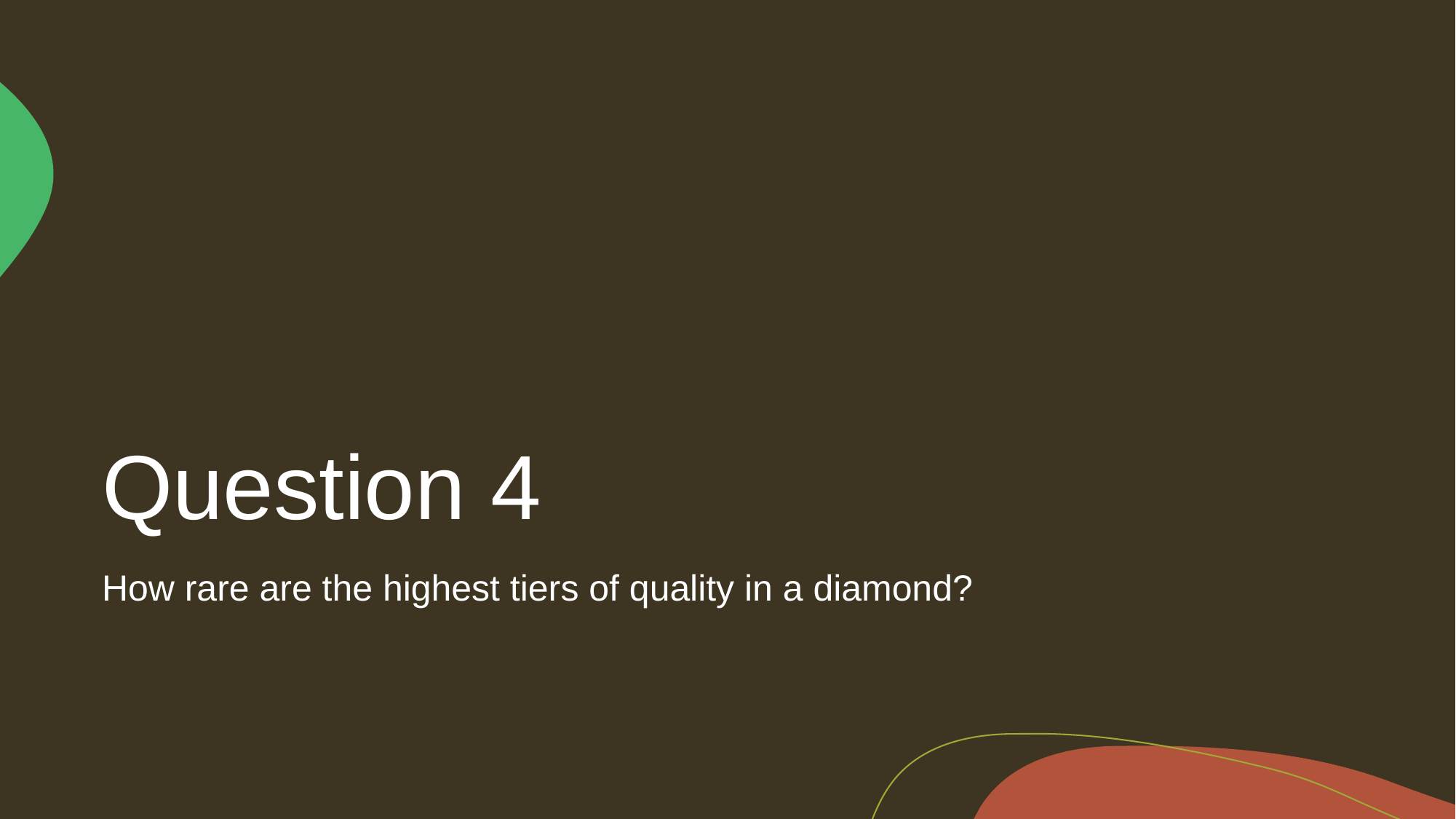

# Question 4
How rare are the highest tiers of quality in a diamond?